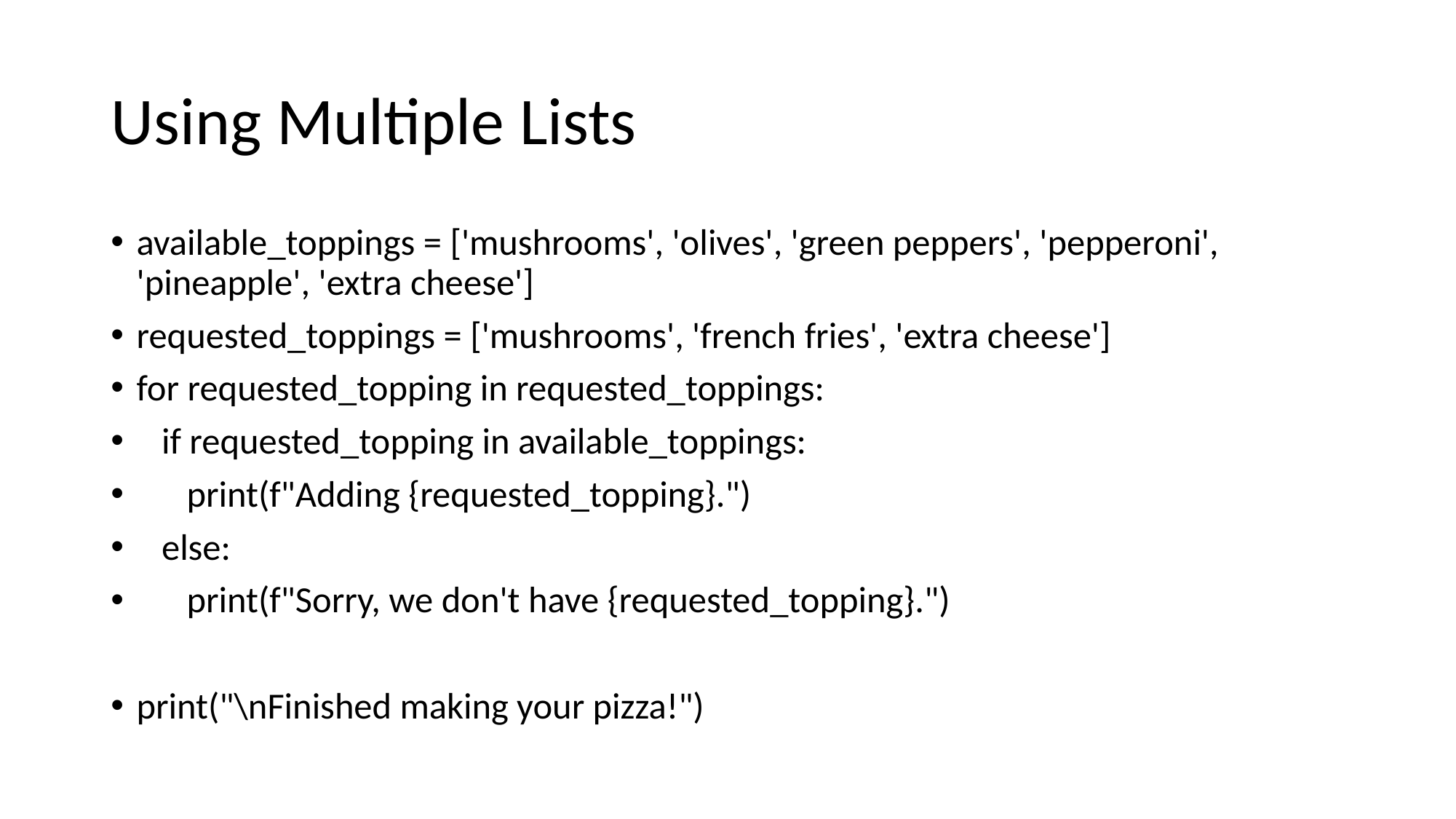

# Using Multiple Lists
available_toppings = ['mushrooms', 'olives', 'green peppers', 'pepperoni', 'pineapple', 'extra cheese']
requested_toppings = ['mushrooms', 'french fries', 'extra cheese']
for requested_topping in requested_toppings:
   if requested_topping in available_toppings:
      print(f"Adding {requested_topping}.")
   else:
      print(f"Sorry, we don't have {requested_topping}.")

print("\nFinished making your pizza!")